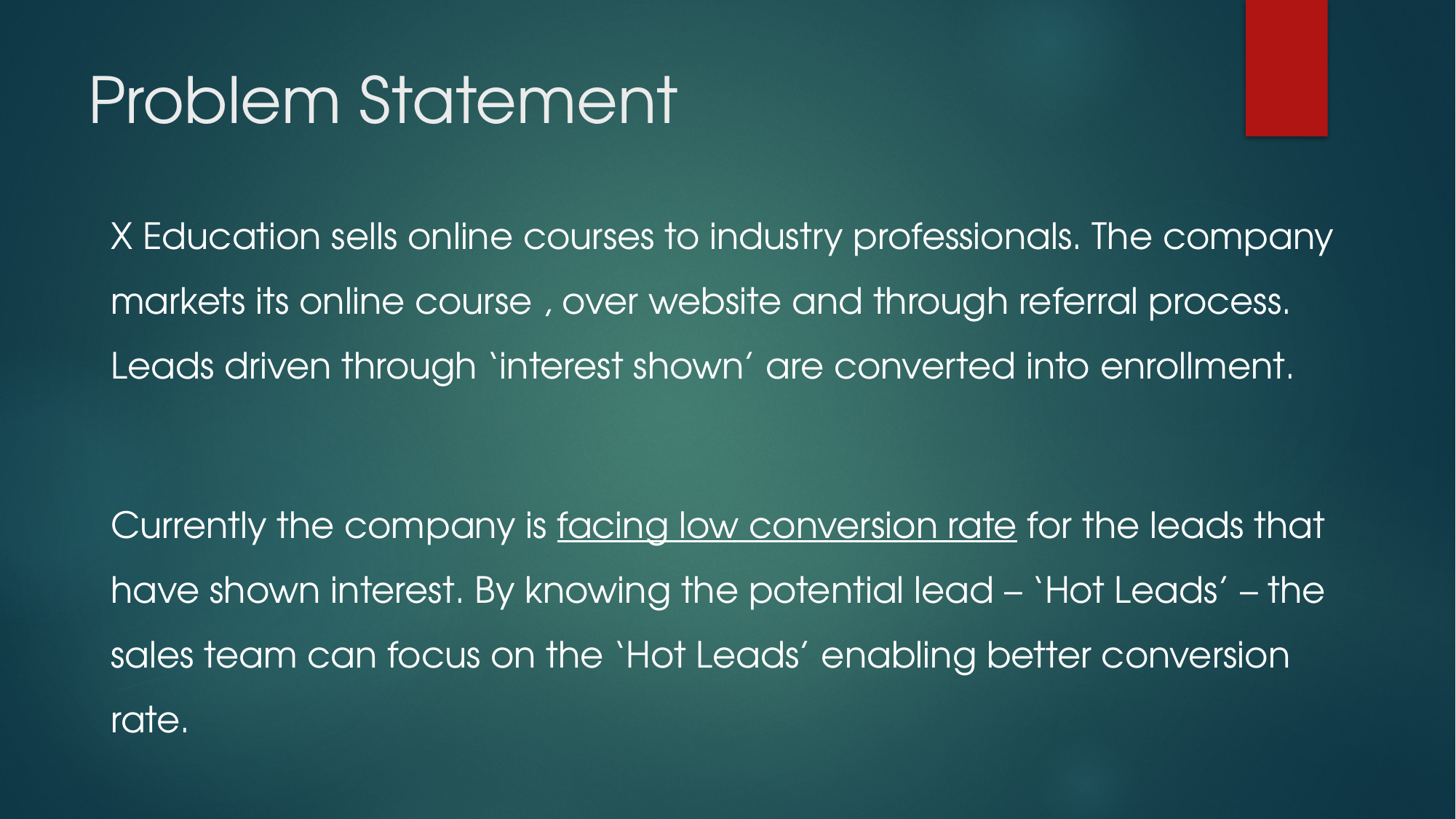

# Problem Statement
X Education sells online courses to industry professionals. The company markets its online course , over website and through referral process. Leads driven through ‘interest shown’ are converted into enrollment.

Currently the company is facing low conversion rate for the leads that have shown interest. By knowing the potential lead – ‘Hot Leads’ – the sales team can focus on the ‘Hot Leads’ enabling better conversion rate.